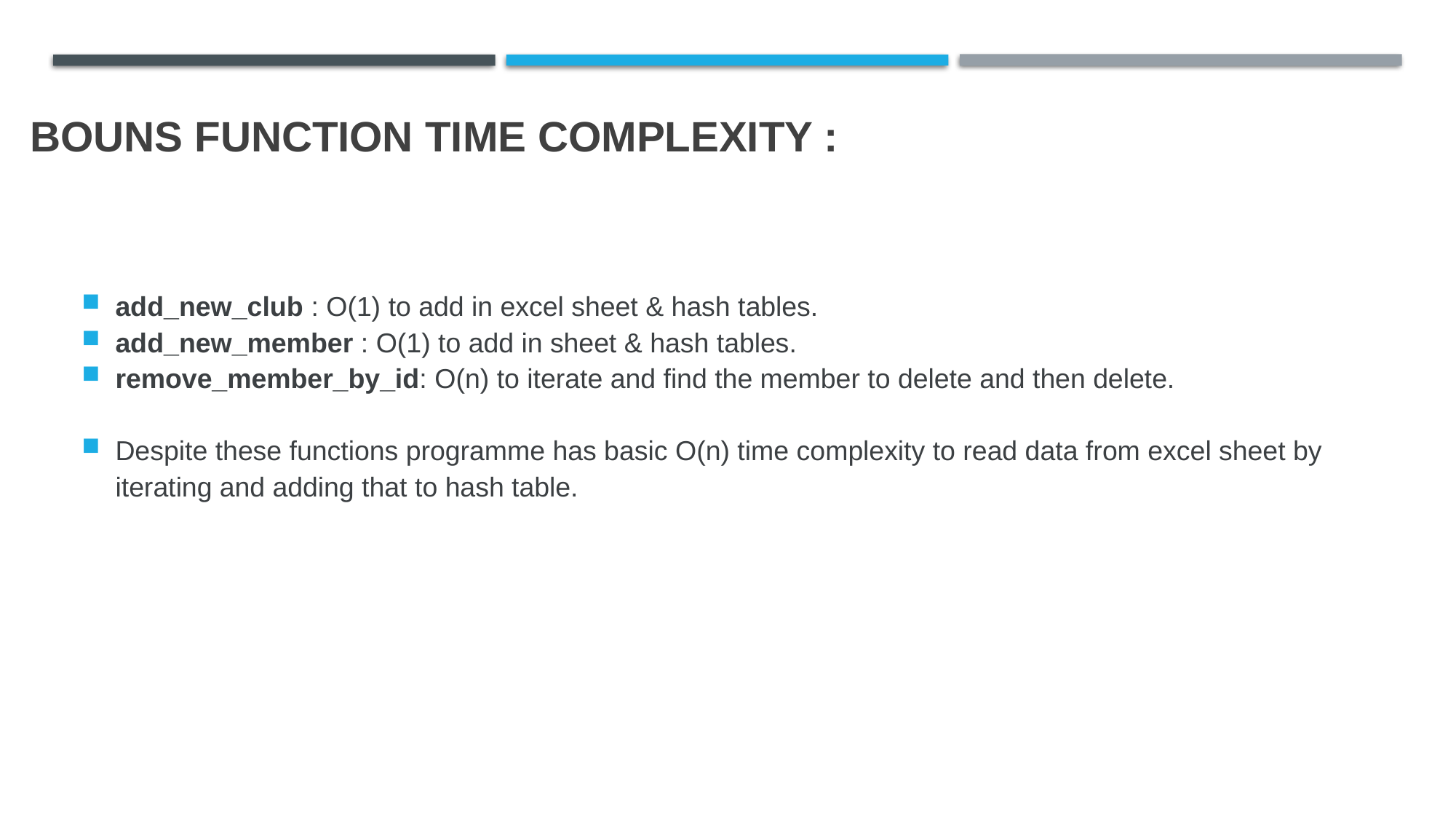

BOUNS FUNCTION TIME COMPLEXITY :
add_new_club : O(1) to add in excel sheet & hash tables.
add_new_member : O(1) to add in sheet & hash tables.
remove_member_by_id: O(n) to iterate and find the member to delete and then delete.

Despite these functions programme has basic O(n) time complexity to read data from excel sheet by iterating and adding that to hash table.